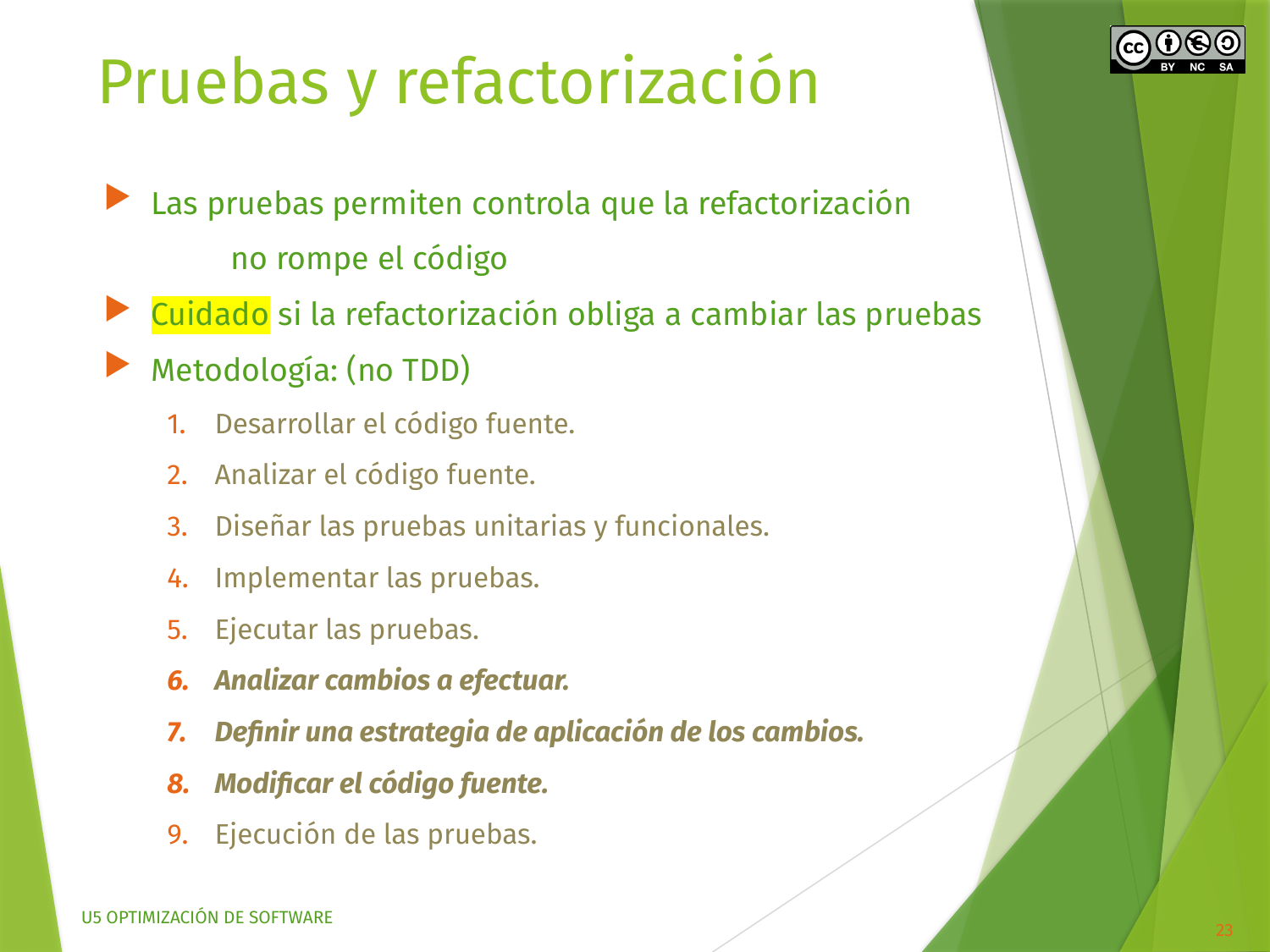

# Pruebas y refactorización
Las pruebas permiten controla que la refactorización
	no rompe el código
Cuidado si la refactorización obliga a cambiar las pruebas
Metodología: (no TDD)
Desarrollar el código fuente.
Analizar el código fuente.
Diseñar las pruebas unitarias y funcionales.
Implementar las pruebas.
Ejecutar las pruebas.
Analizar cambios a efectuar.
Definir una estrategia de aplicación de los cambios.
Modificar el código fuente.
Ejecución de las pruebas.